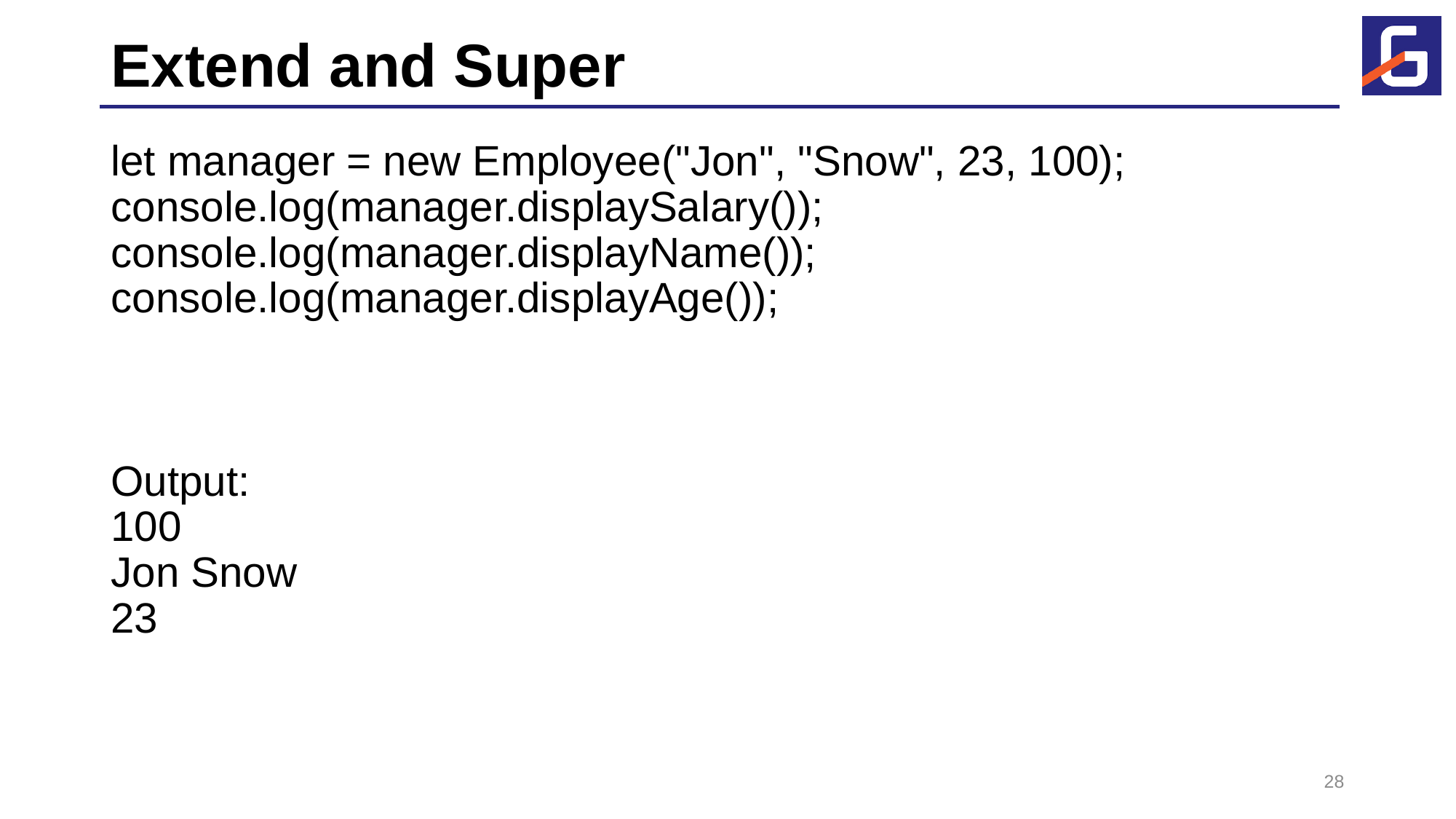

# Extend and Super
let manager = new Employee("Jon", "Snow", 23, 100);
console.log(manager.displaySalary());
console.log(manager.displayName());
console.log(manager.displayAge());

Output:
100
Jon Snow
23
28